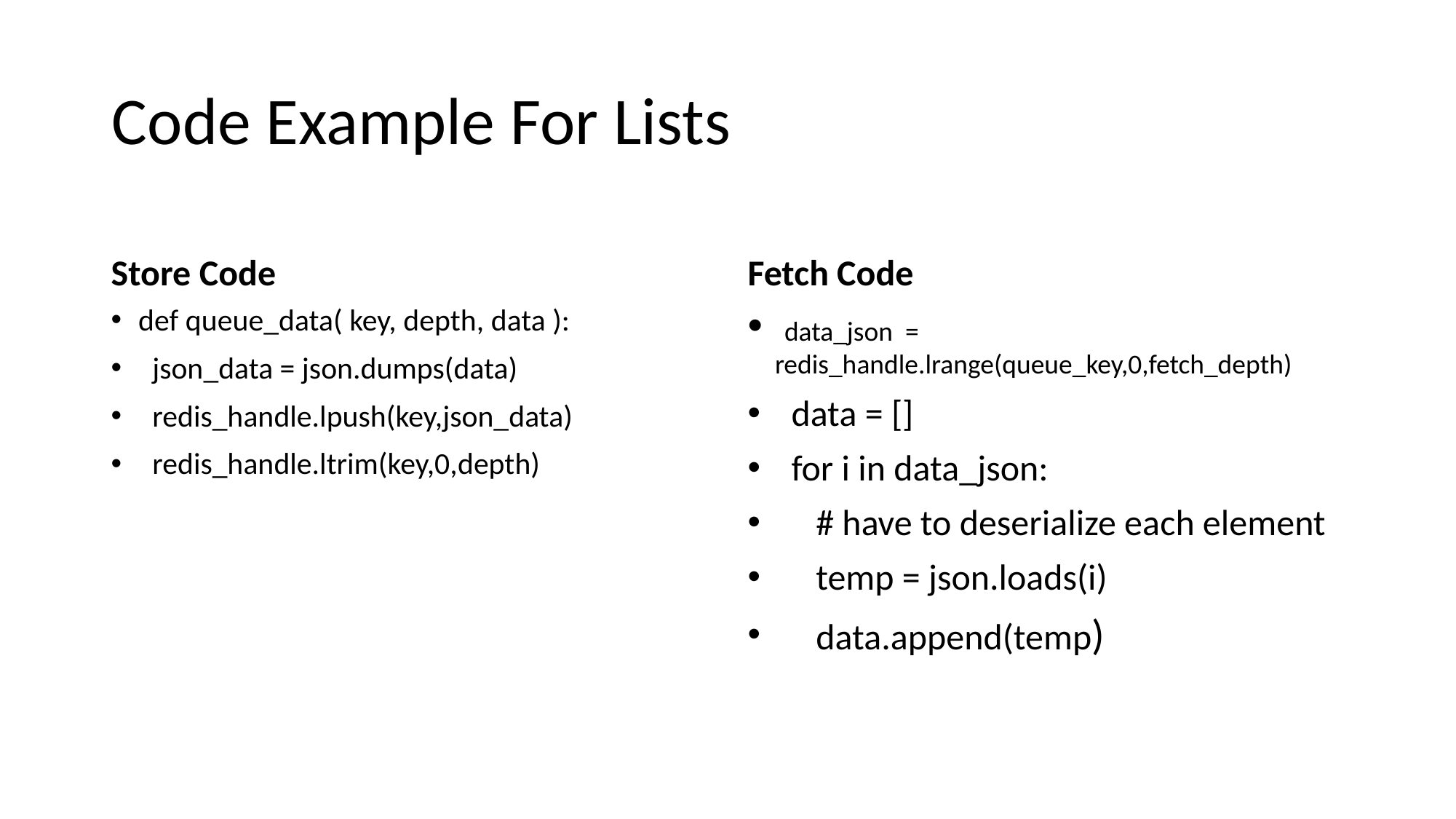

# Code Example For Lists
Store Code
Fetch Code
def queue_data( key, depth, data ):
  json_data = json.dumps(data)
  redis_handle.lpush(key,json_data)
  redis_handle.ltrim(key,0,depth)

 data_json  = redis_handle.lrange(queue_key,0,fetch_depth)
  data = []
  for i in data_json:
     # have to deserialize each element
     temp = json.loads(i)
     data.append(temp)